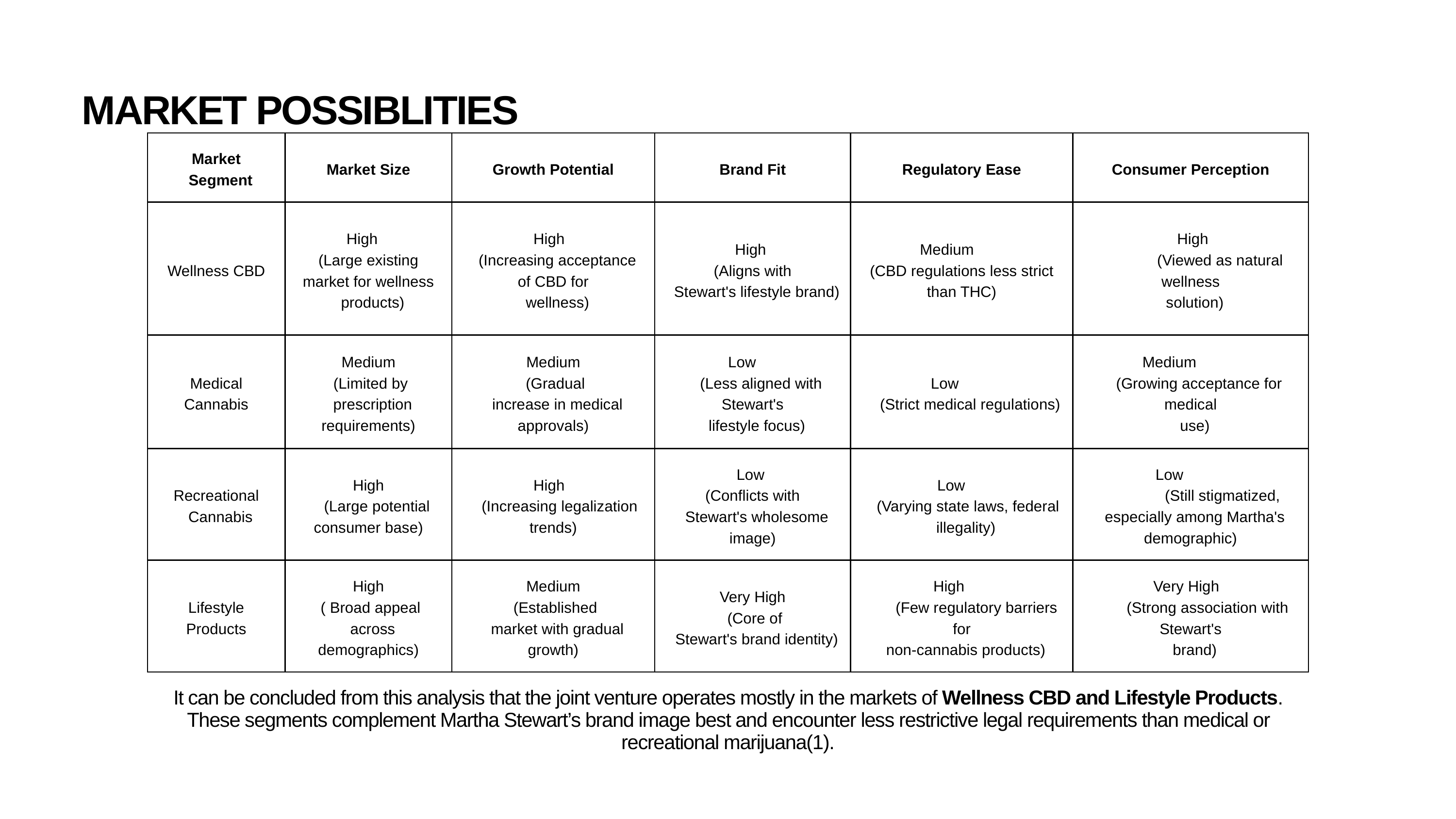

MARKET POSSIBLITIES
| Market Segment | Market Size | Growth Potential | Brand Fit | Regulatory Ease | Consumer Perception |
| --- | --- | --- | --- | --- | --- |
| Wellness CBD | High   (Large existing market for wellness products) | High     (Increasing acceptance of CBD for wellness) | High (Aligns with Stewart's lifestyle brand) | Medium       (CBD regulations less strict than THC) | High                    (Viewed as natural wellness solution) |
| Medical Cannabis | Medium (Limited by prescription requirements) | Medium (Gradual increase in medical approvals) | Low          (Less aligned with Stewart's lifestyle focus) | Low             (Strict medical regulations) | Medium               (Growing acceptance for medical use) |
| Recreational Cannabis | High     (Large potential consumer base) | High      (Increasing legalization trends) | Low (Conflicts with Stewart's wholesome image) | Low         (Varying state laws, federal illegality) | Low                          (Still stigmatized, especially among Martha's demographic) |
| Lifestyle Products | High ( Broad appeal across demographics) | Medium (Established market with gradual growth) | Very High (Core of Stewart's brand identity) | High              (Few regulatory barriers for non-cannabis products) | Very High           (Strong association with Stewart's brand) |
It can be concluded from this analysis that the joint venture operates mostly in the markets of Wellness CBD and Lifestyle Products. These segments complement Martha Stewart’s brand image best and encounter less restrictive legal requirements than medical or recreational marijuana(1).